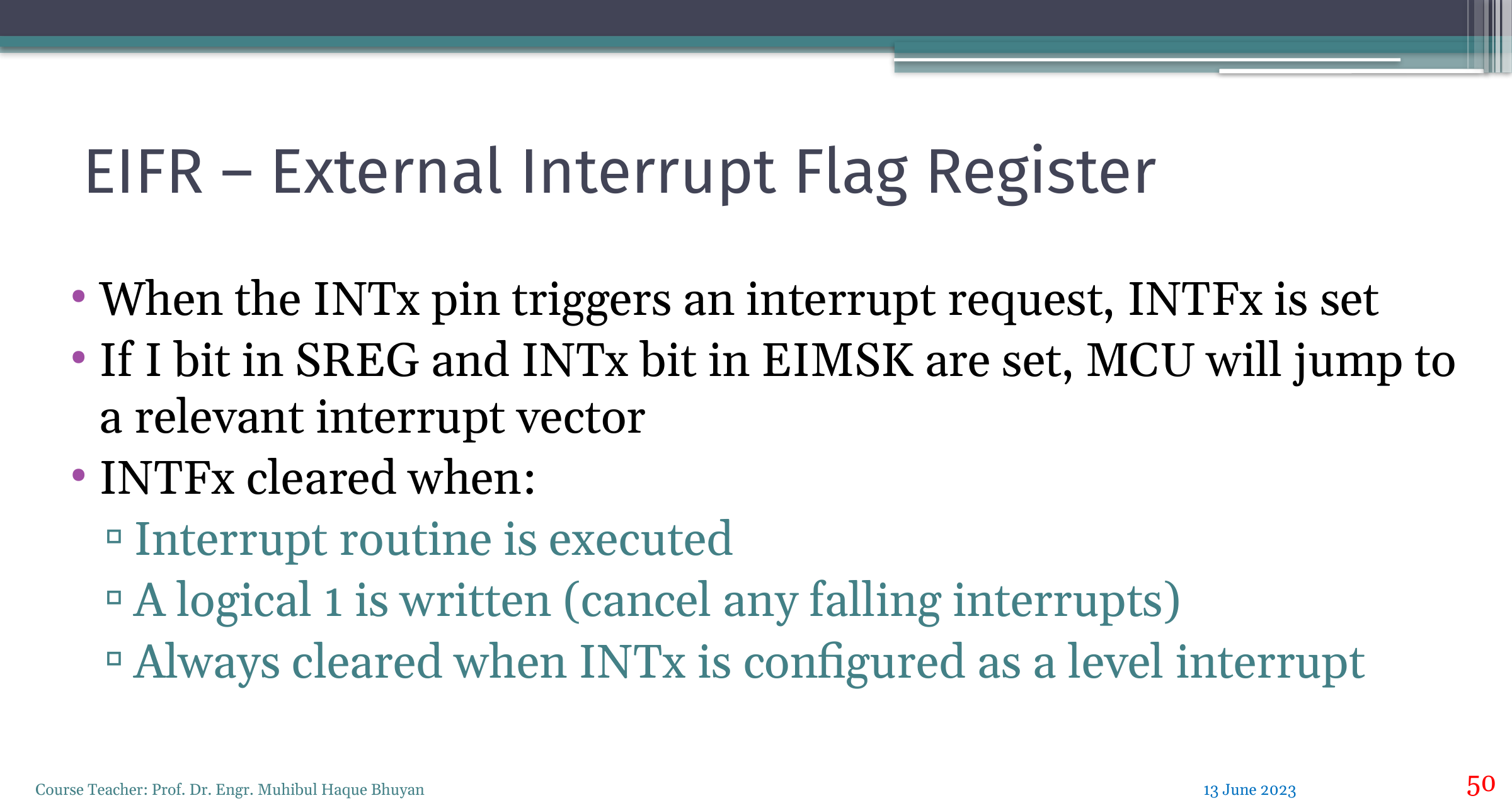

# EIFR – External Interrupt Flag Register
When the INTx pin triggers an interrupt request, INTFx is set
If I bit in SREG and INTx bit in EIMSK are set, MCU will jump to a relevant interrupt vector
INTFx cleared when:
Interrupt routine is executed
A logical 1 is written (cancel any falling interrupts)
Always cleared when INTx is configured as a level interrupt
50
Course Teacher: Prof. Dr. Engr. Muhibul Haque Bhuyan
13 June 2023